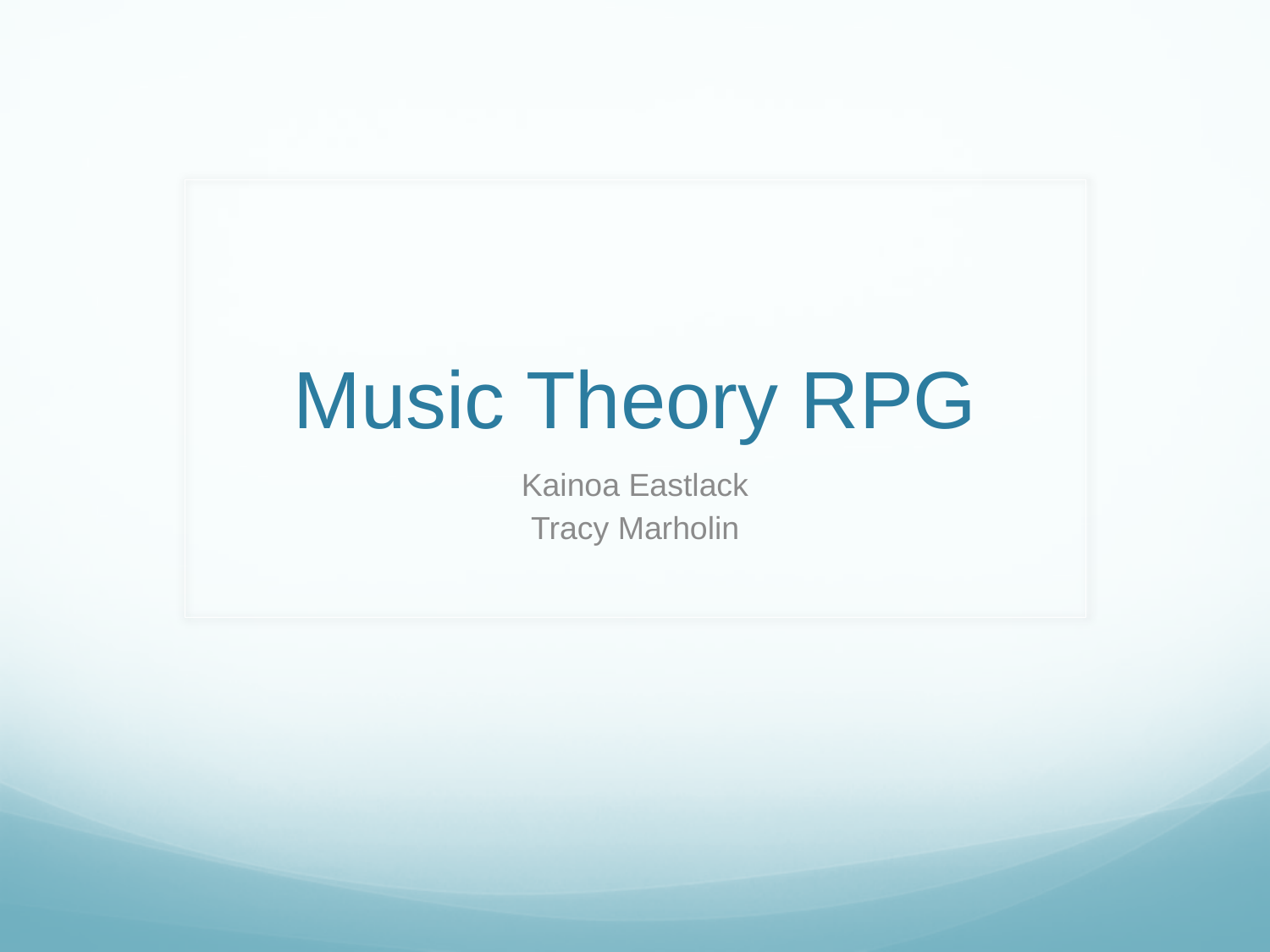

# Music Theory RPG
Kainoa Eastlack
Tracy Marholin